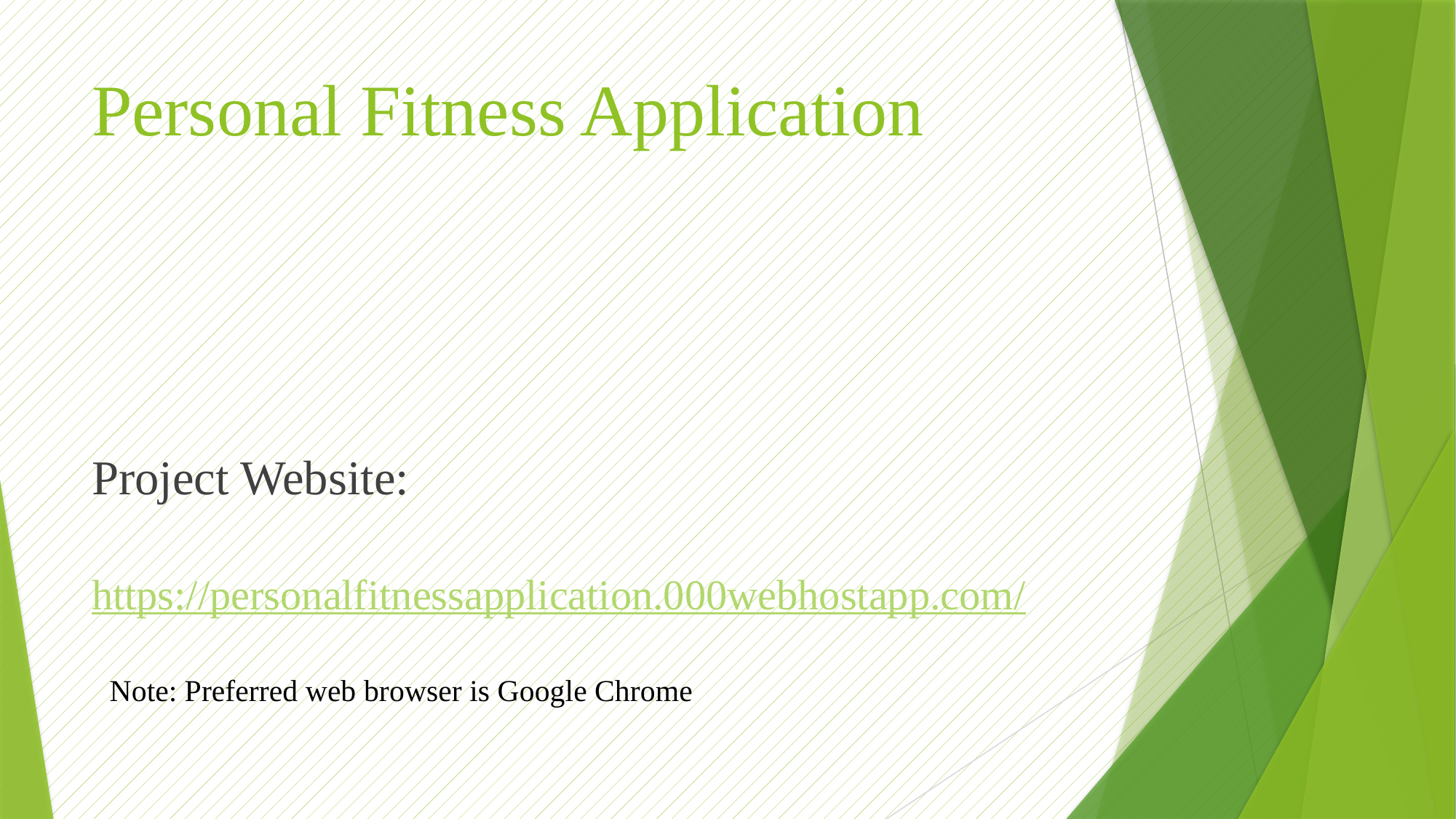

# Personal Fitness Application
Project Website:

https://personalfitnessapplication.000webhostapp.com/

Note: Preferred web browser is Google Chrome